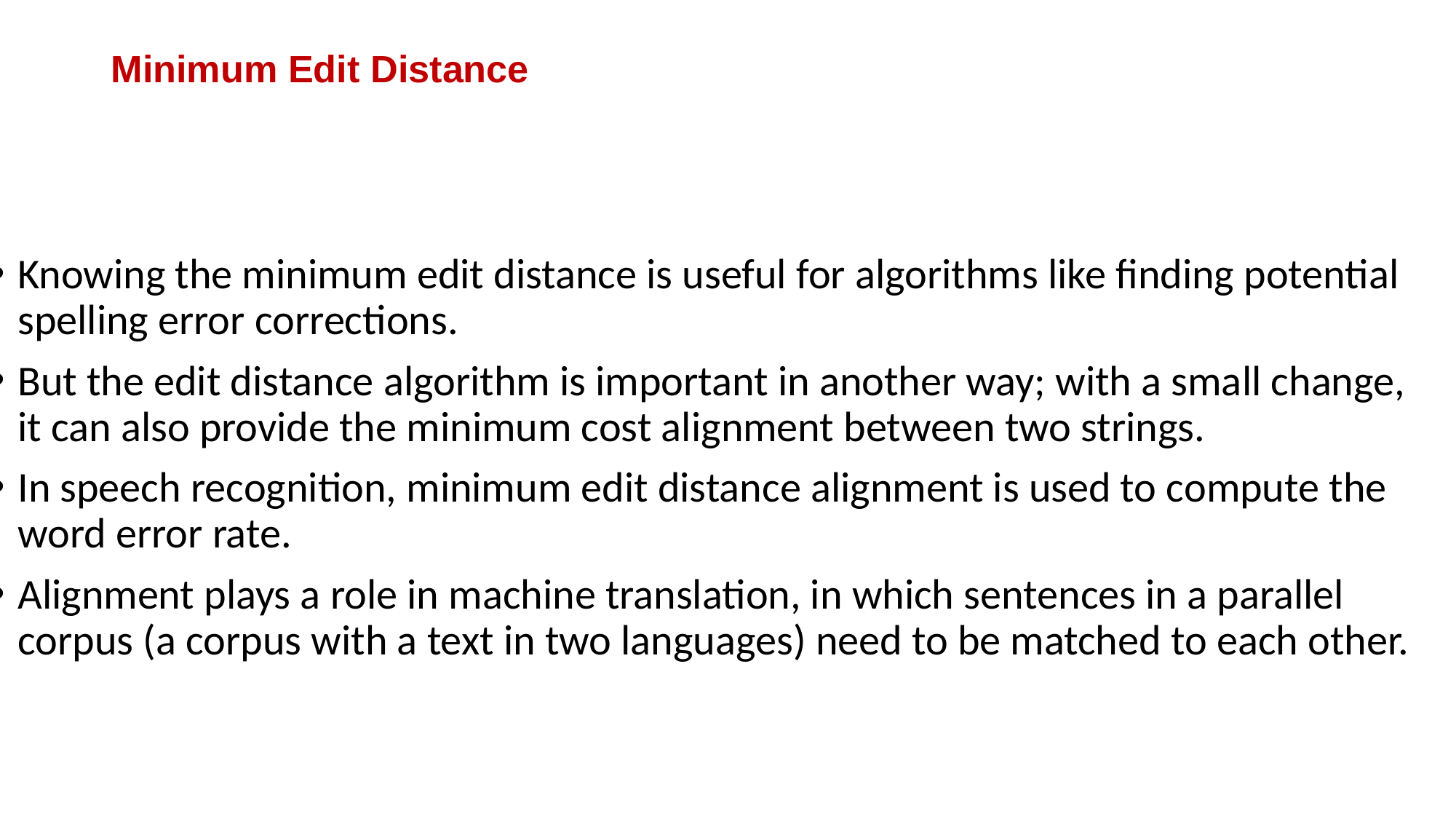

# Minimum Edit Distance
Knowing the minimum edit distance is useful for algorithms like finding potential spelling error corrections.
But the edit distance algorithm is important in another way; with a small change, it can also provide the minimum cost alignment between two strings.
In speech recognition, minimum edit distance alignment is used to compute the word error rate.
Alignment plays a role in machine translation, in which sentences in a parallel corpus (a corpus with a text in two languages) need to be matched to each other.